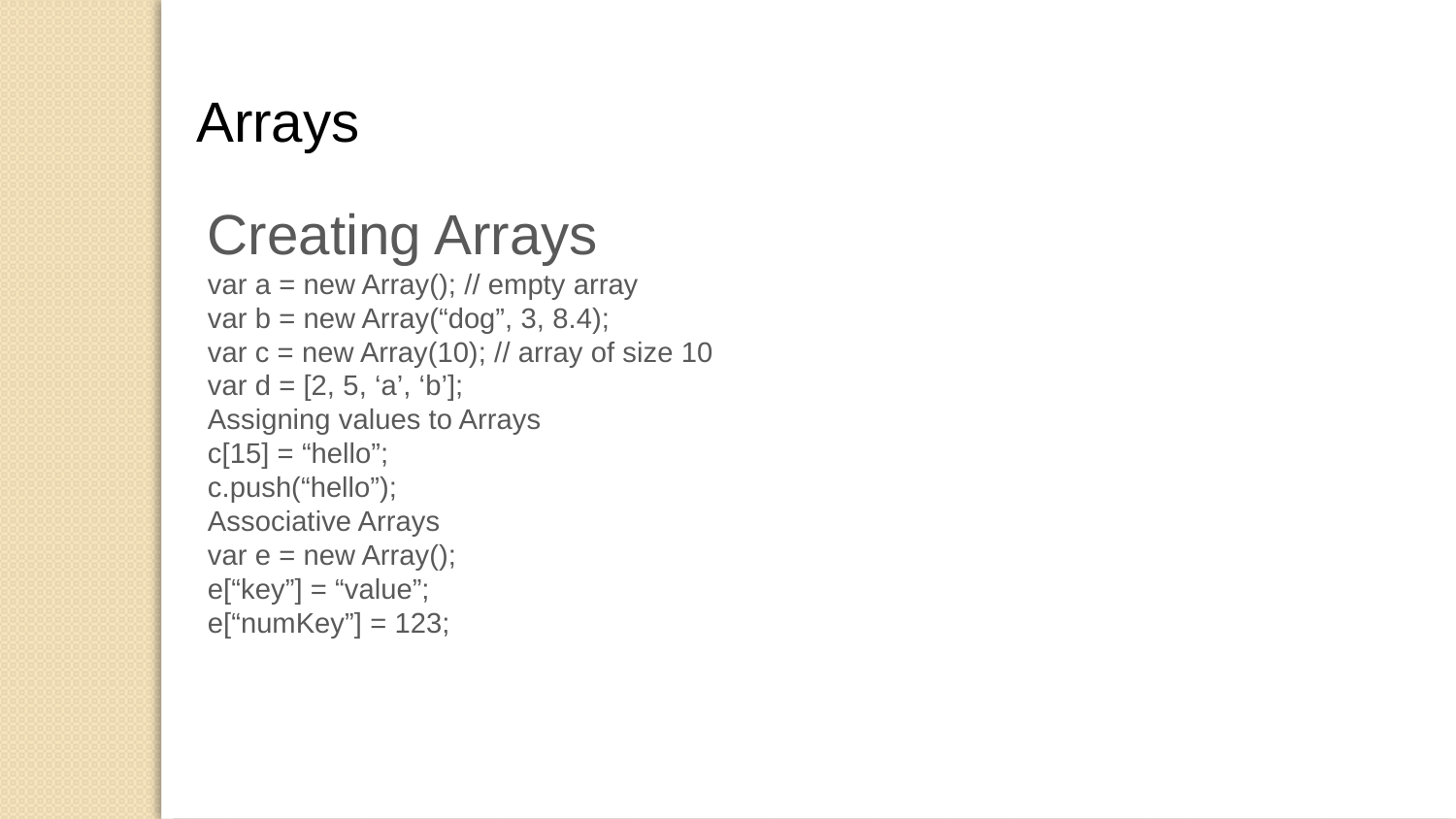

Arrays
Creating Arrays
var a = new Array(); // empty array
var b = new Array(“dog”, 3, 8.4);
var c = new Array(10); // array of size 10
var d = [2, 5, ‘a’, ‘b’];
Assigning values to Arrays
c[15] = “hello”;
c.push(“hello”);
Associative Arrays
var e = new Array();
e[“key”] = “value”;
e[“numKey”] = 123;